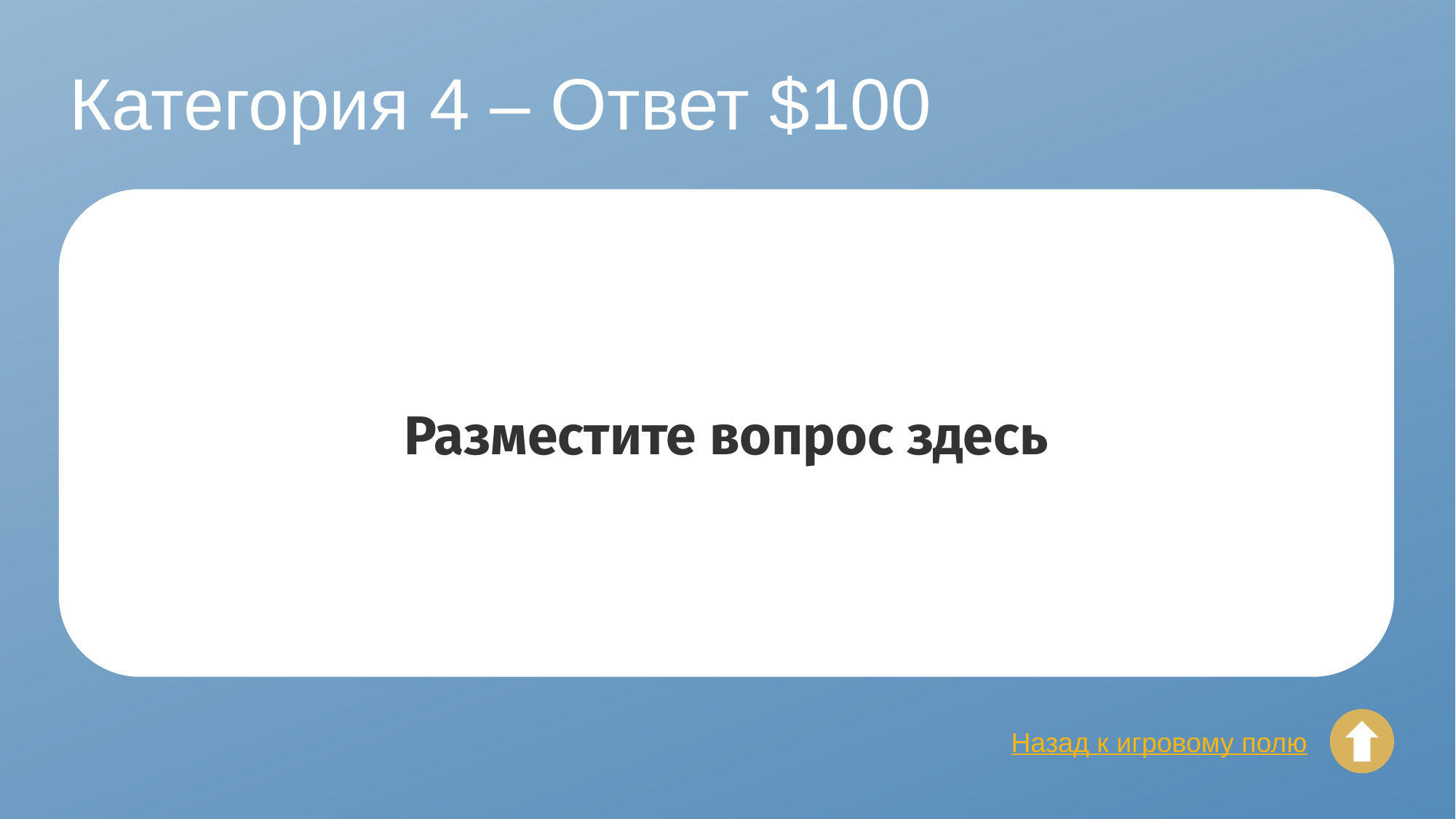

# Категория 4 – Ответ $100
Разместите вопрос здесь

Назад к игровому полю